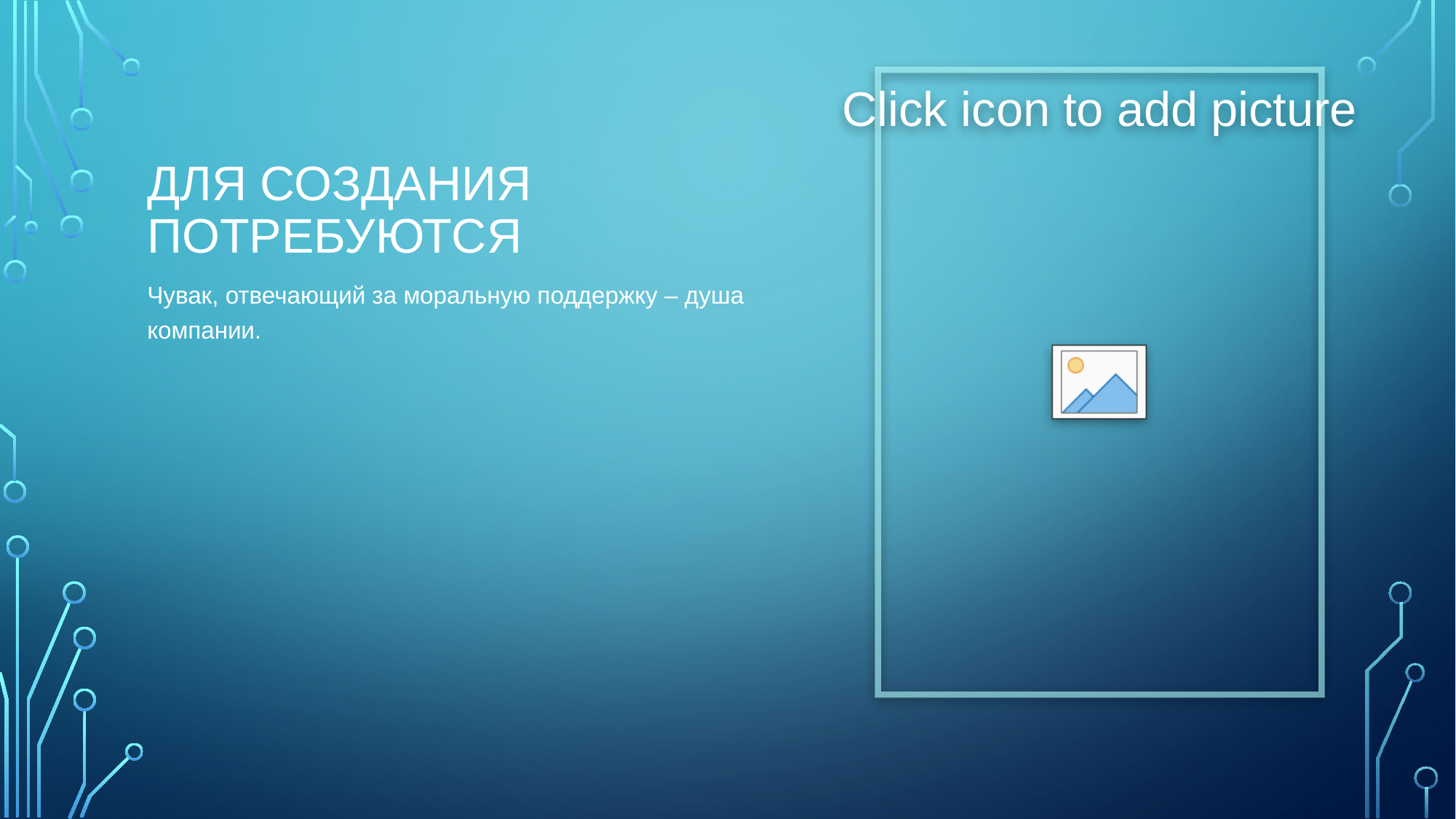

# Для создания потребуются

Чувак, отвечающий за моральную поддержку – душа компании.